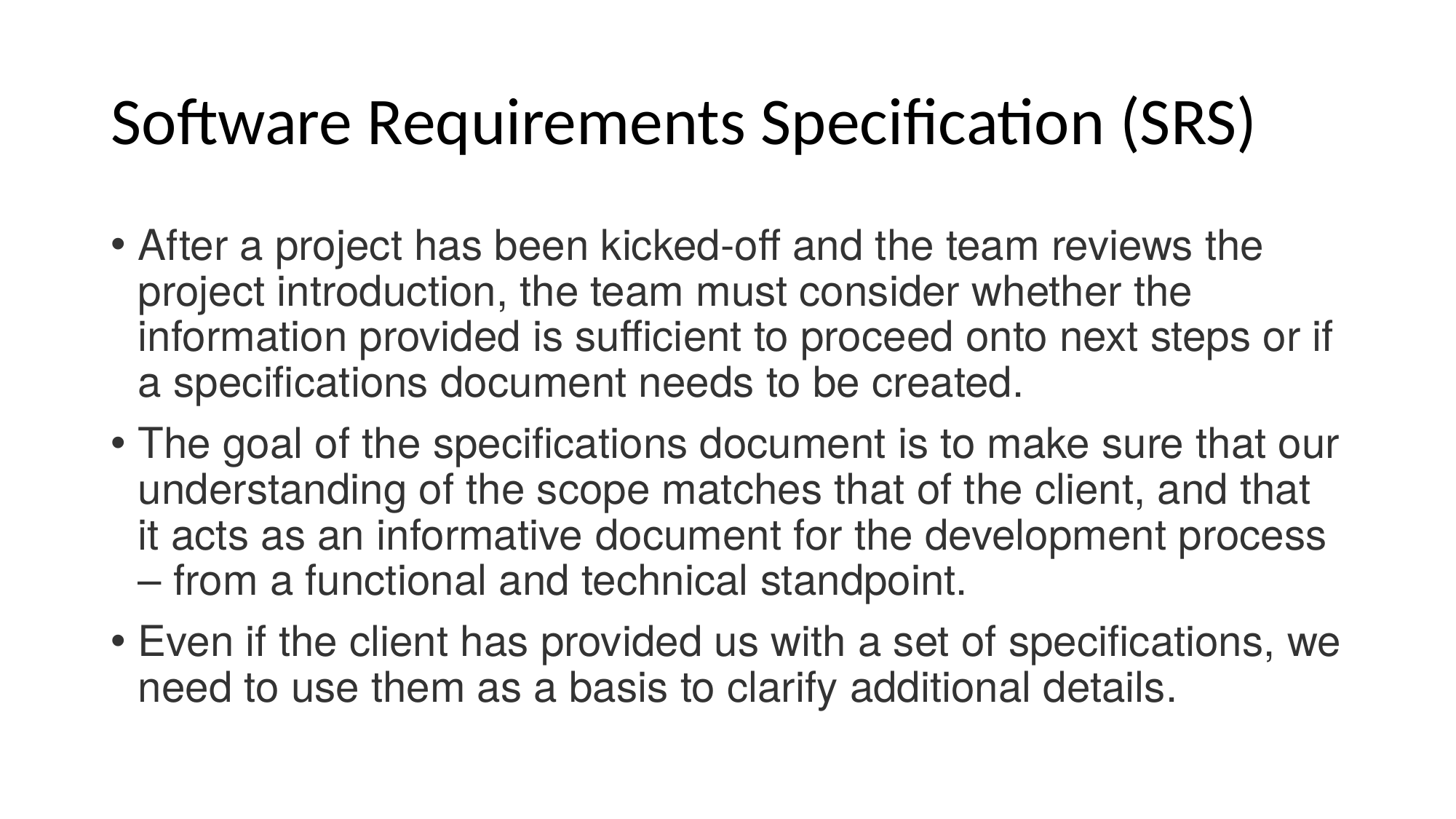

# Software Requirements Specification (SRS)
After a project has been kicked-off and the team reviews the project introduction, the team must consider whether the information provided is sufficient to proceed onto next steps or if a specifications document needs to be created.
The goal of the specifications document is to make sure that our understanding of the scope matches that of the client, and that it acts as an informative document for the development process – from a functional and technical standpoint.
Even if the client has provided us with a set of specifications, we need to use them as a basis to clarify additional details.